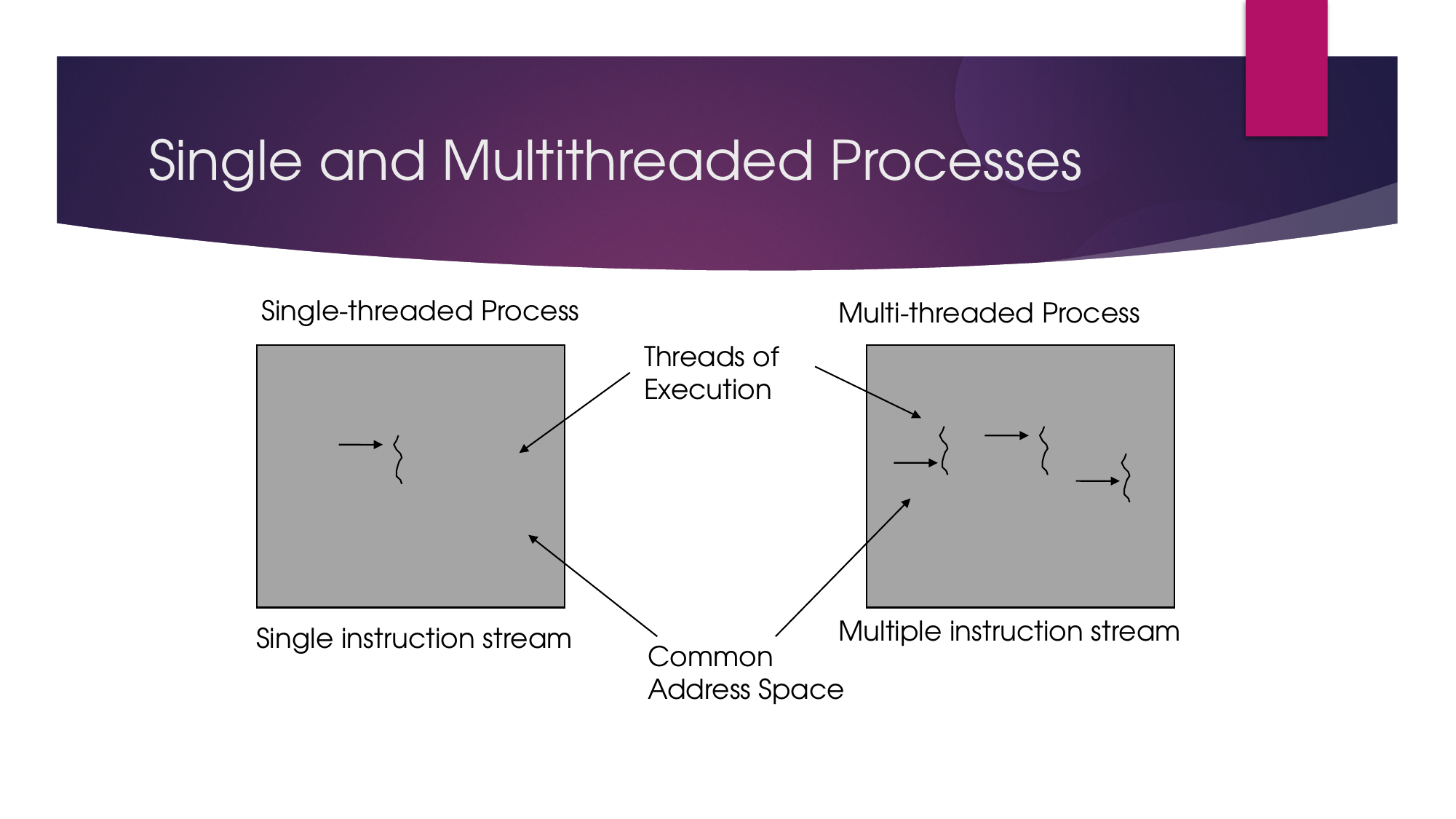

Single and Multithreaded Processes
Single-threaded Process
Multi-threaded Process
Threads of
Execution

Multiple instruction stream
Single instruction stream
Common
Address Space